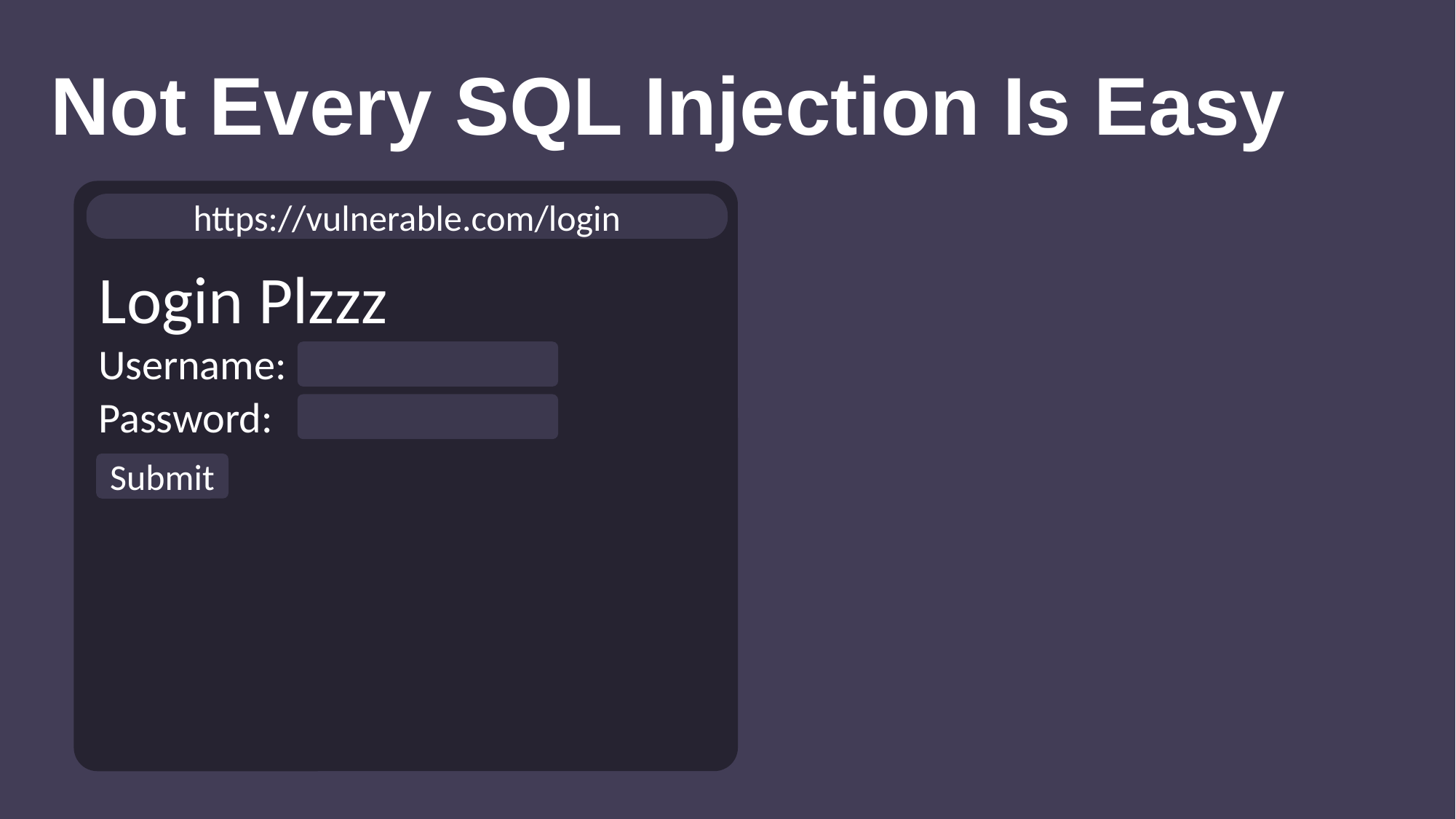

Not Every SQL Injection Is Easy

https://vulnerable.com/login
Login Plzzz
Username:

Password:

Submit